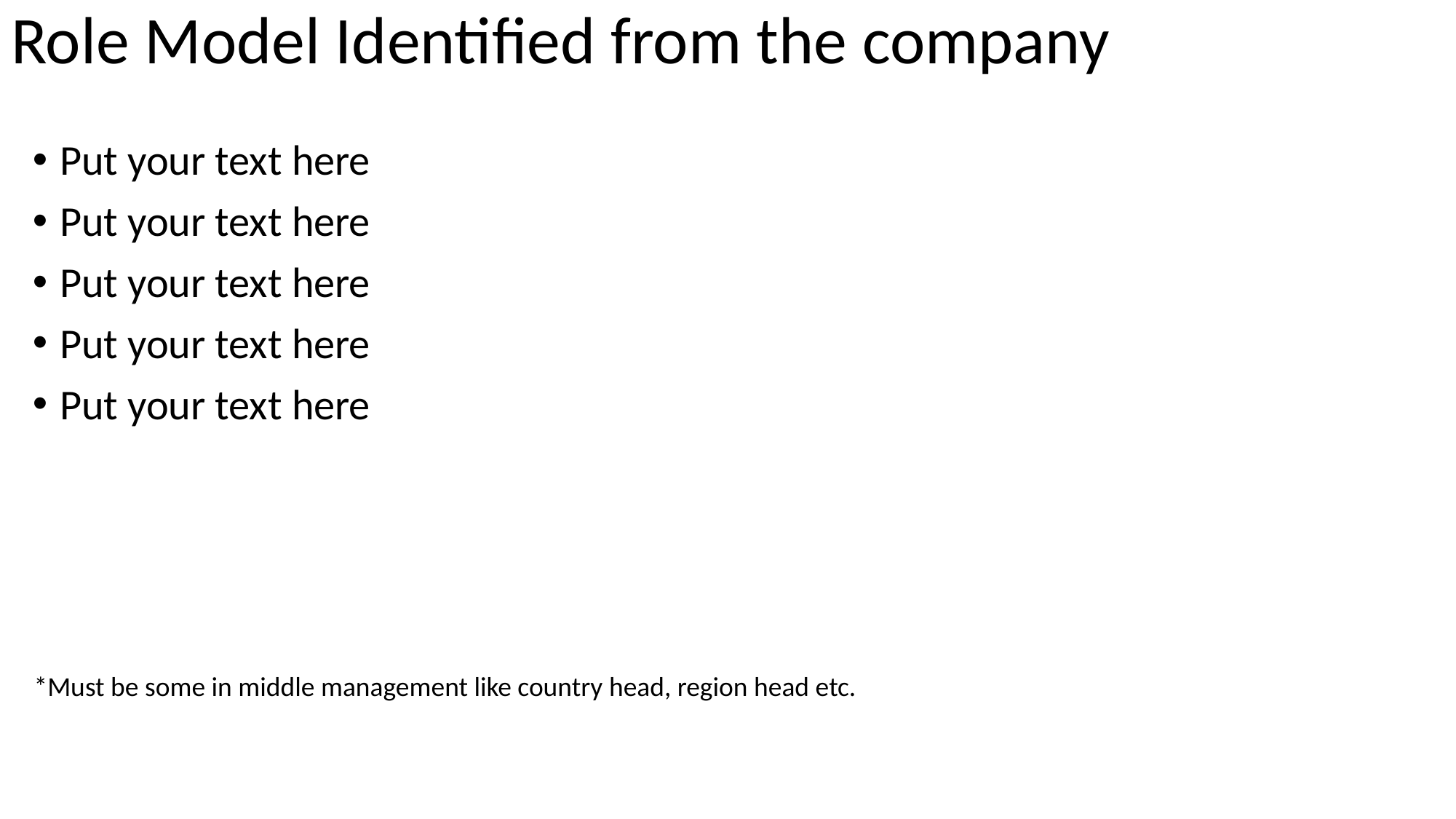

# Role Model Identified from the company
Put your text here
Put your text here
Put your text here
Put your text here
Put your text here

*Must be some in middle management like country head, region head etc.